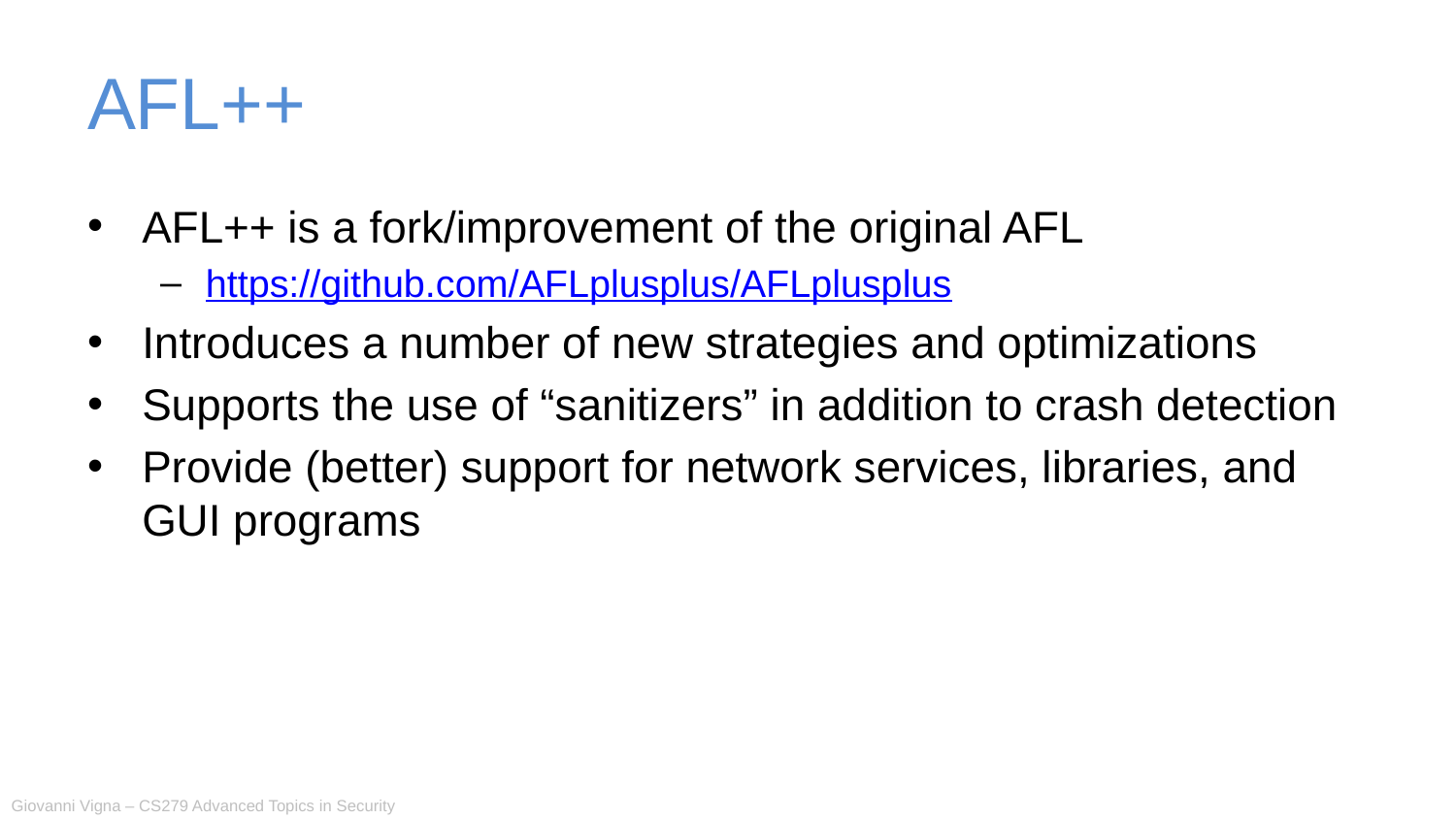

# AFL++
AFL++ is a fork/improvement of the original AFL
https://github.com/AFLplusplus/AFLplusplus
Introduces a number of new strategies and optimizations
Supports the use of “sanitizers” in addition to crash detection
Provide (better) support for network services, libraries, and GUI programs